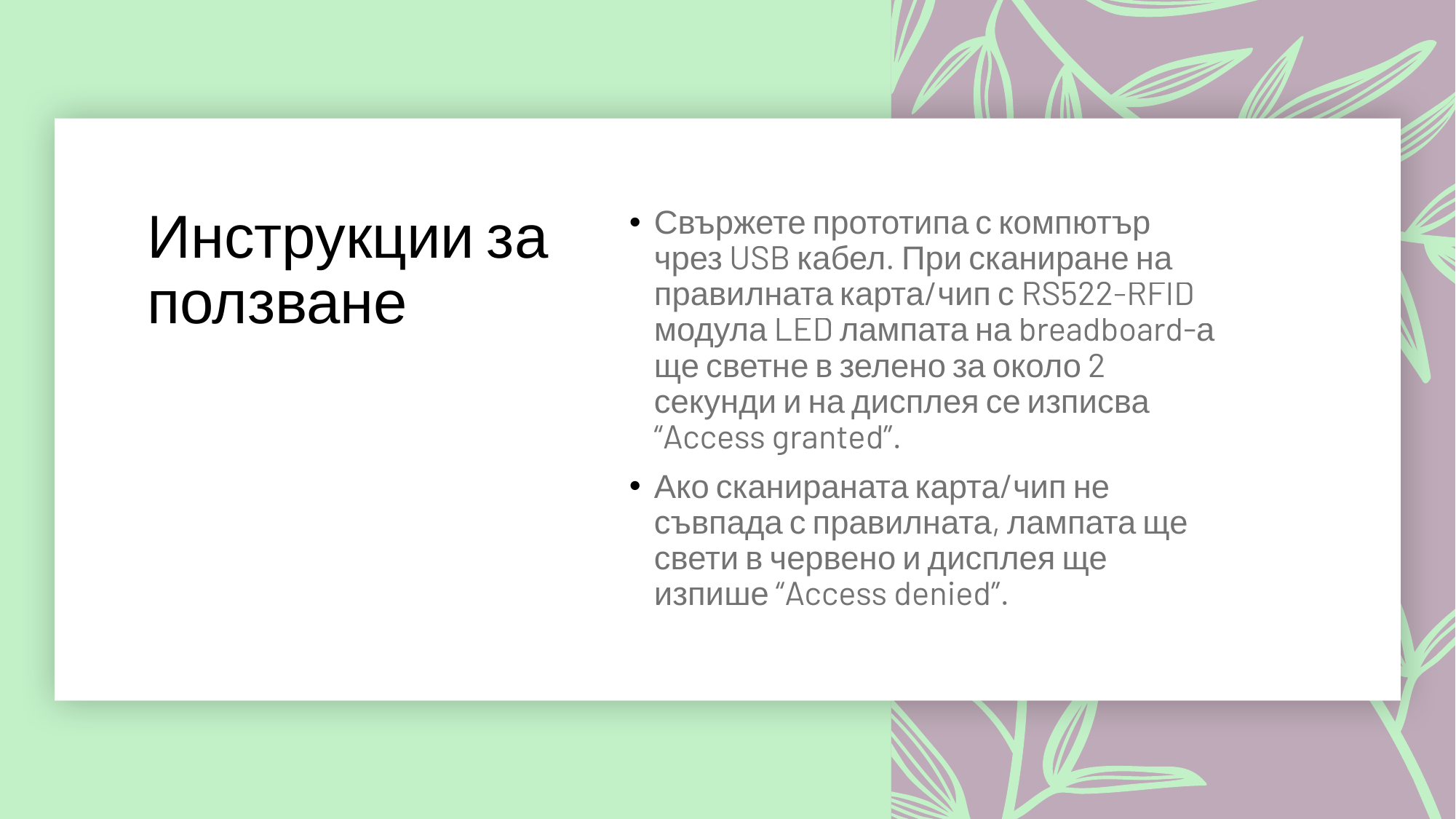

# Инструкции за ползване
Свържете прототипа с компютър чрез USB кабел. При сканиране на правилната карта/чип с RS522-RFID модула LED лампата на breadboard-а ще светне в зелено за около 2 секунди и на дисплея се изписва “Access granted”.
Ако сканираната карта/чип не съвпада с правилната, лампата ще свети в червено и дисплея ще изпише “Access denied”.